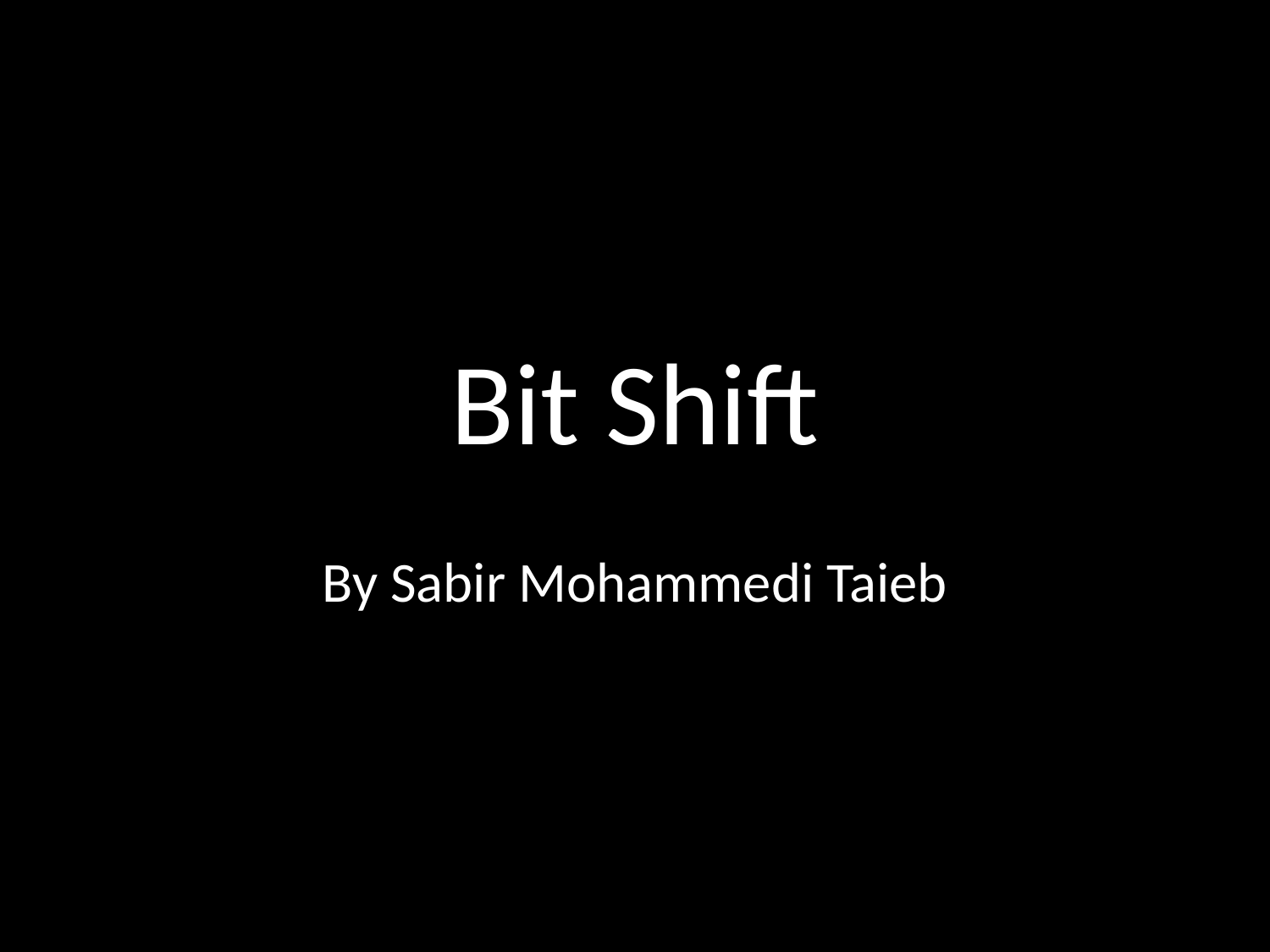

# Bit Shift
By Sabir Mohammedi Taieb